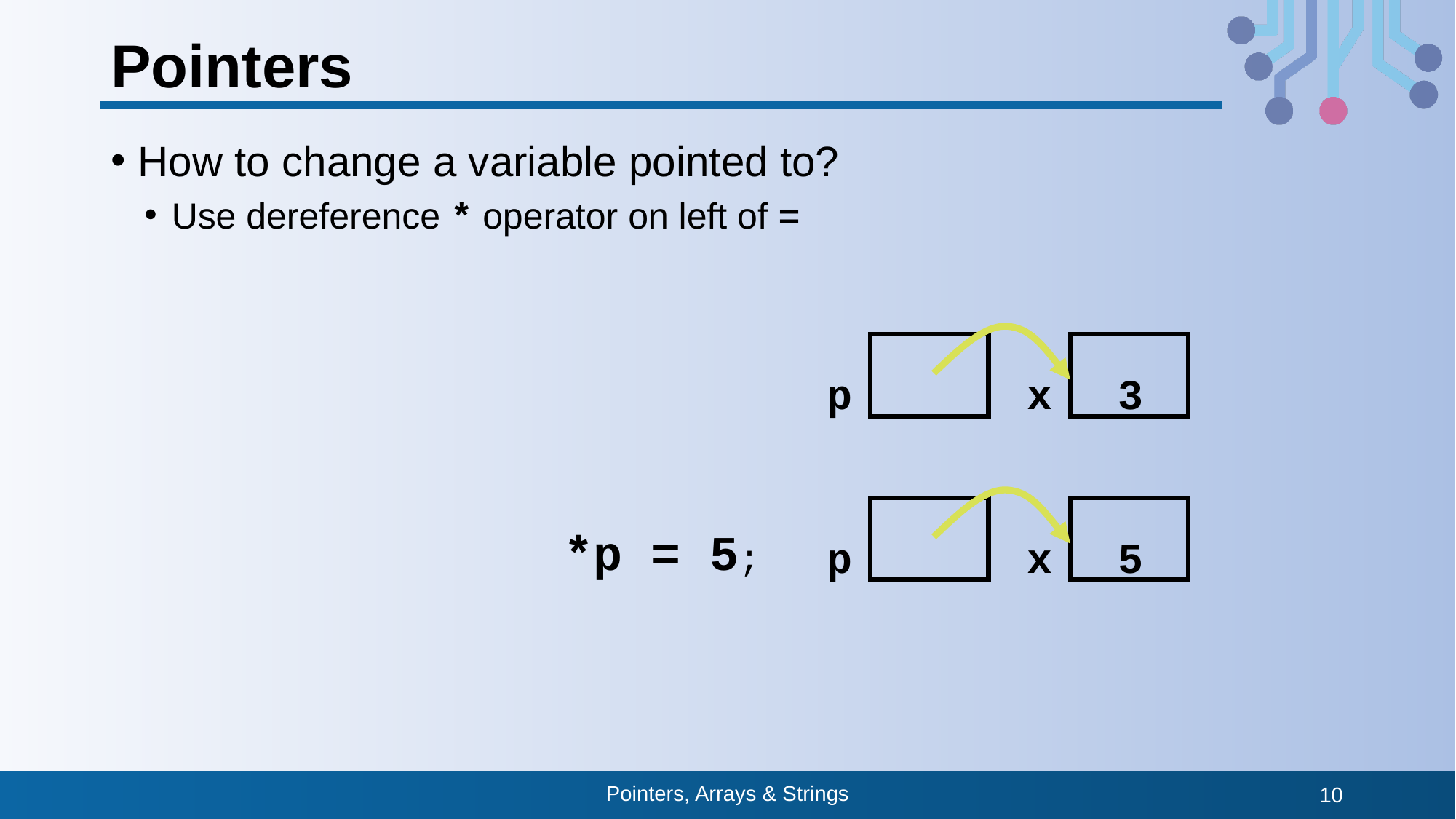

# Pointers
How to change a variable pointed to?
Use dereference * operator on left of =

p

x
3

p

x
5
*p = 5;
Pointers, Arrays & Strings
10